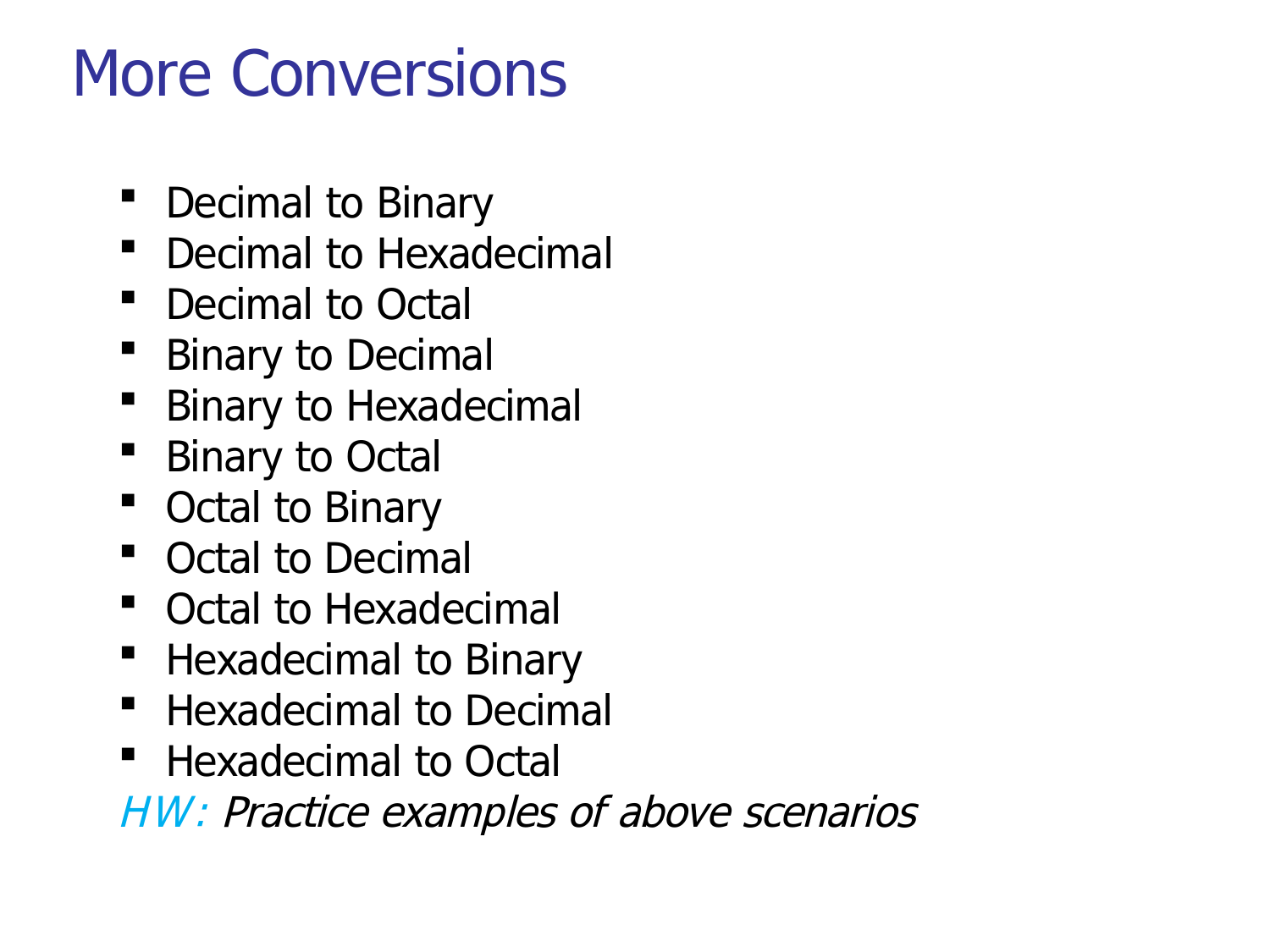

More Conversions
Decimal to Binary
Decimal to Hexadecimal
Decimal to Octal
Binary to Decimal
Binary to Hexadecimal
Binary to Octal
Octal to Binary
Octal to Decimal
Octal to Hexadecimal
Hexadecimal to Binary
Hexadecimal to Decimal
Hexadecimal to Octal
HW: Practice examples of above scenarios